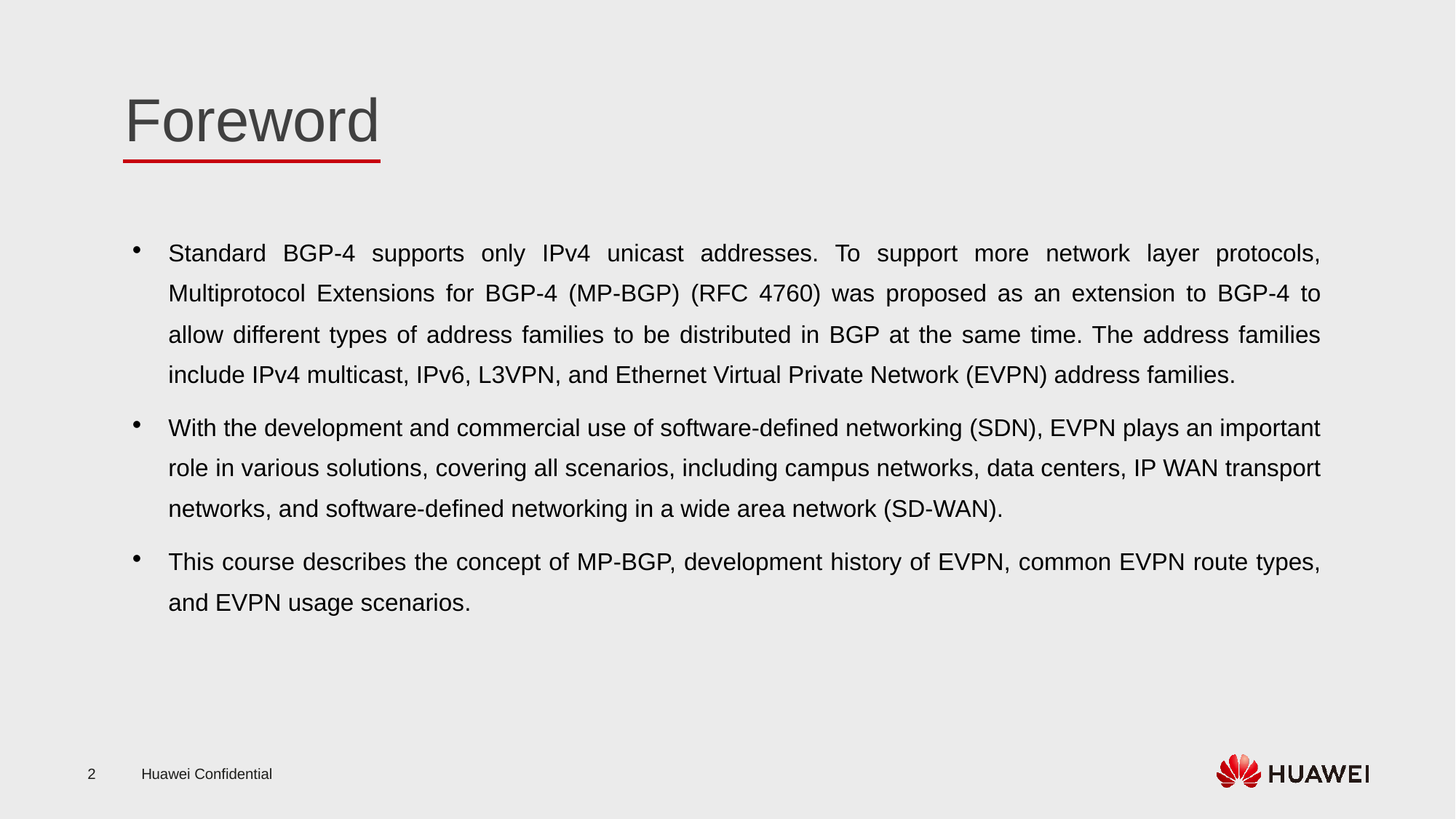

Standard BGP-4 supports only IPv4 unicast addresses. To support more network layer protocols, Multiprotocol Extensions for BGP-4 (MP-BGP) (RFC 4760) was proposed as an extension to BGP-4 to allow different types of address families to be distributed in BGP at the same time. The address families include IPv4 multicast, IPv6, L3VPN, and Ethernet Virtual Private Network (EVPN) address families.
With the development and commercial use of software-defined networking (SDN), EVPN plays an important role in various solutions, covering all scenarios, including campus networks, data centers, IP WAN transport networks, and software-defined networking in a wide area network (SD-WAN).
This course describes the concept of MP-BGP, development history of EVPN, common EVPN route types, and EVPN usage scenarios.